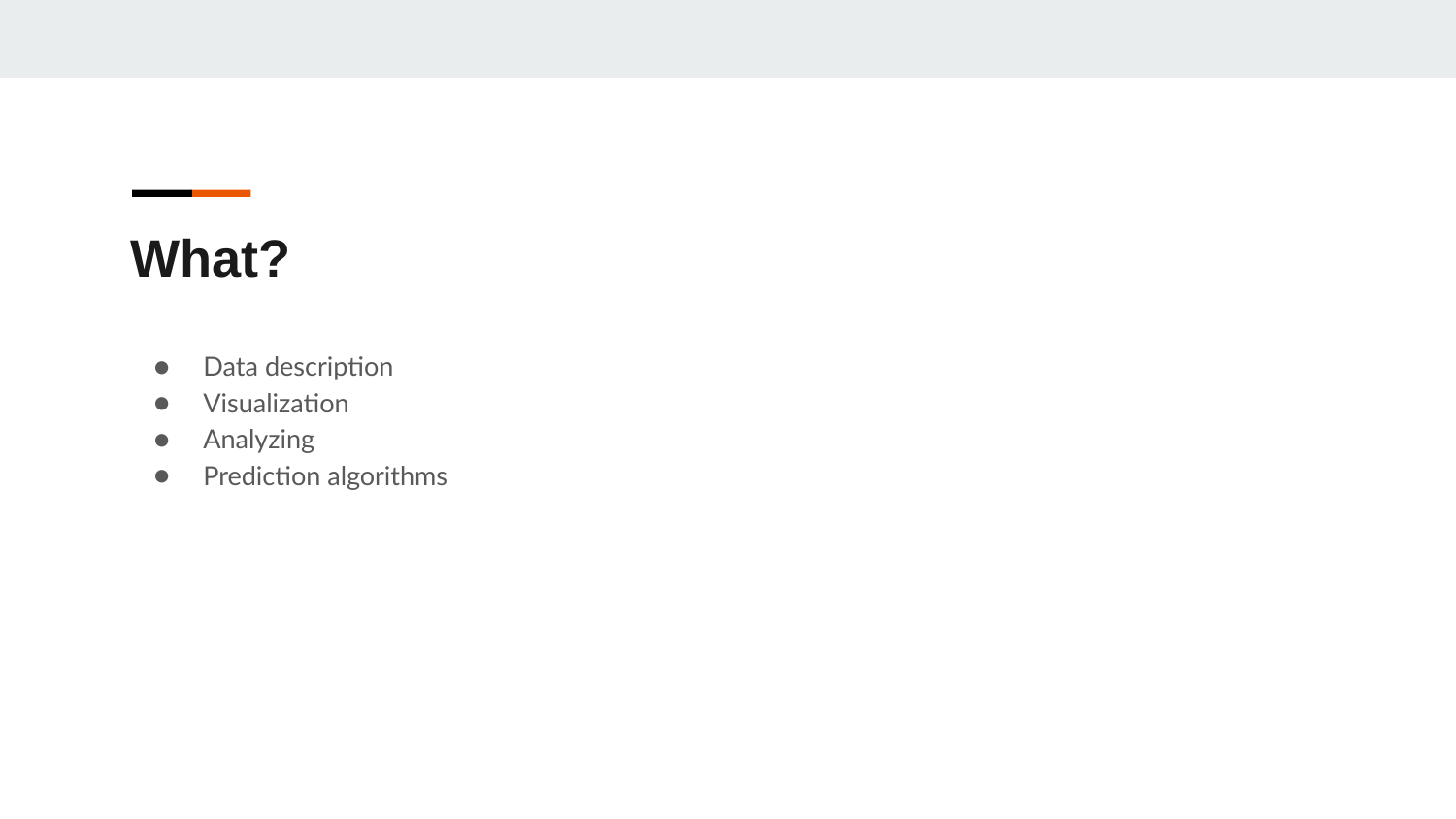

What?
Data description
Visualization
Analyzing
Prediction algorithms